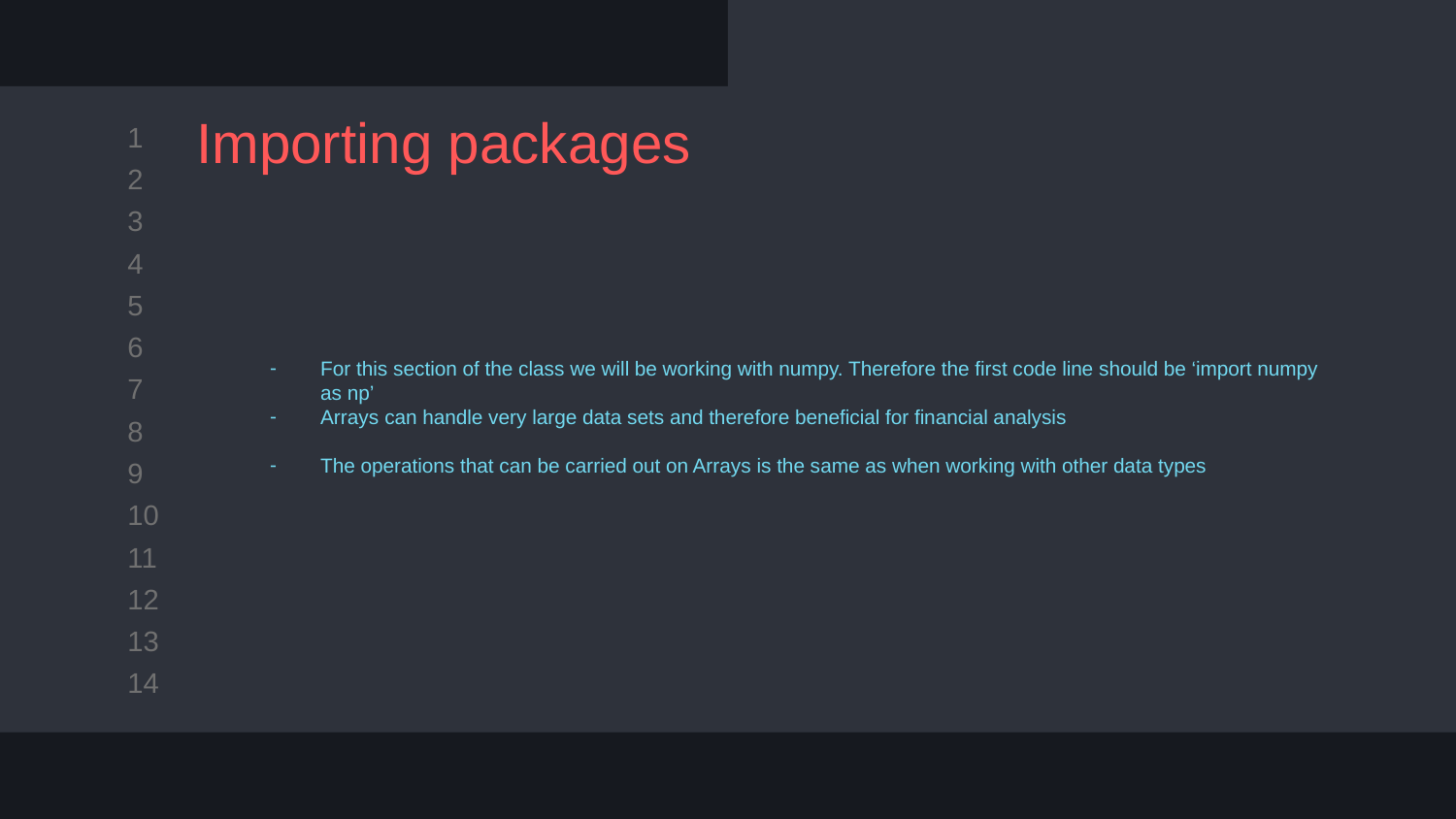

# Importing packages
For this section of the class we will be working with numpy. Therefore the first code line should be ‘import numpy as np’
Arrays can handle very large data sets and therefore beneficial for financial analysis

The operations that can be carried out on Arrays is the same as when working with other data types